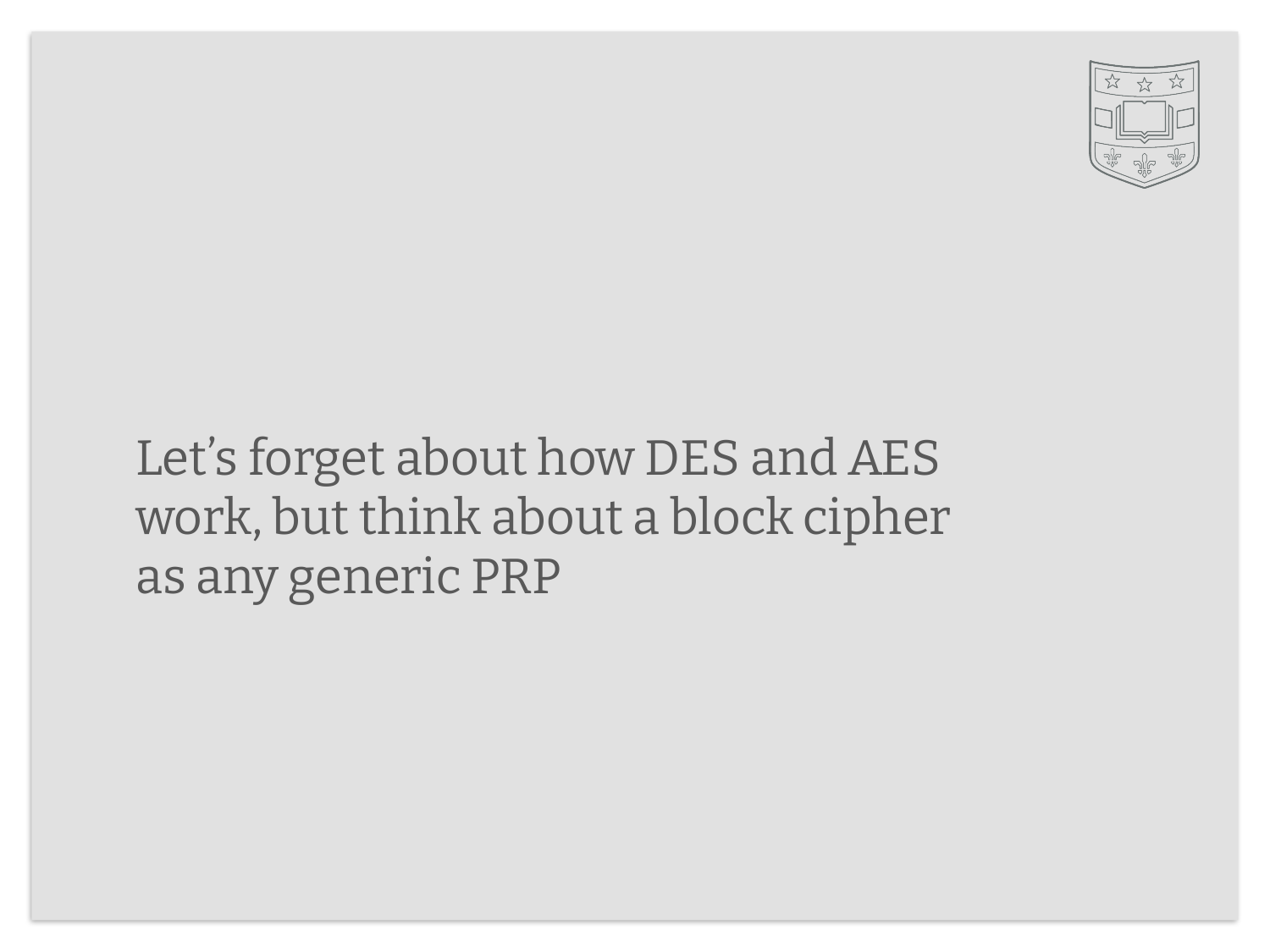

Let’s forget about how DES and AES work, but think about a block cipher as any generic PRP